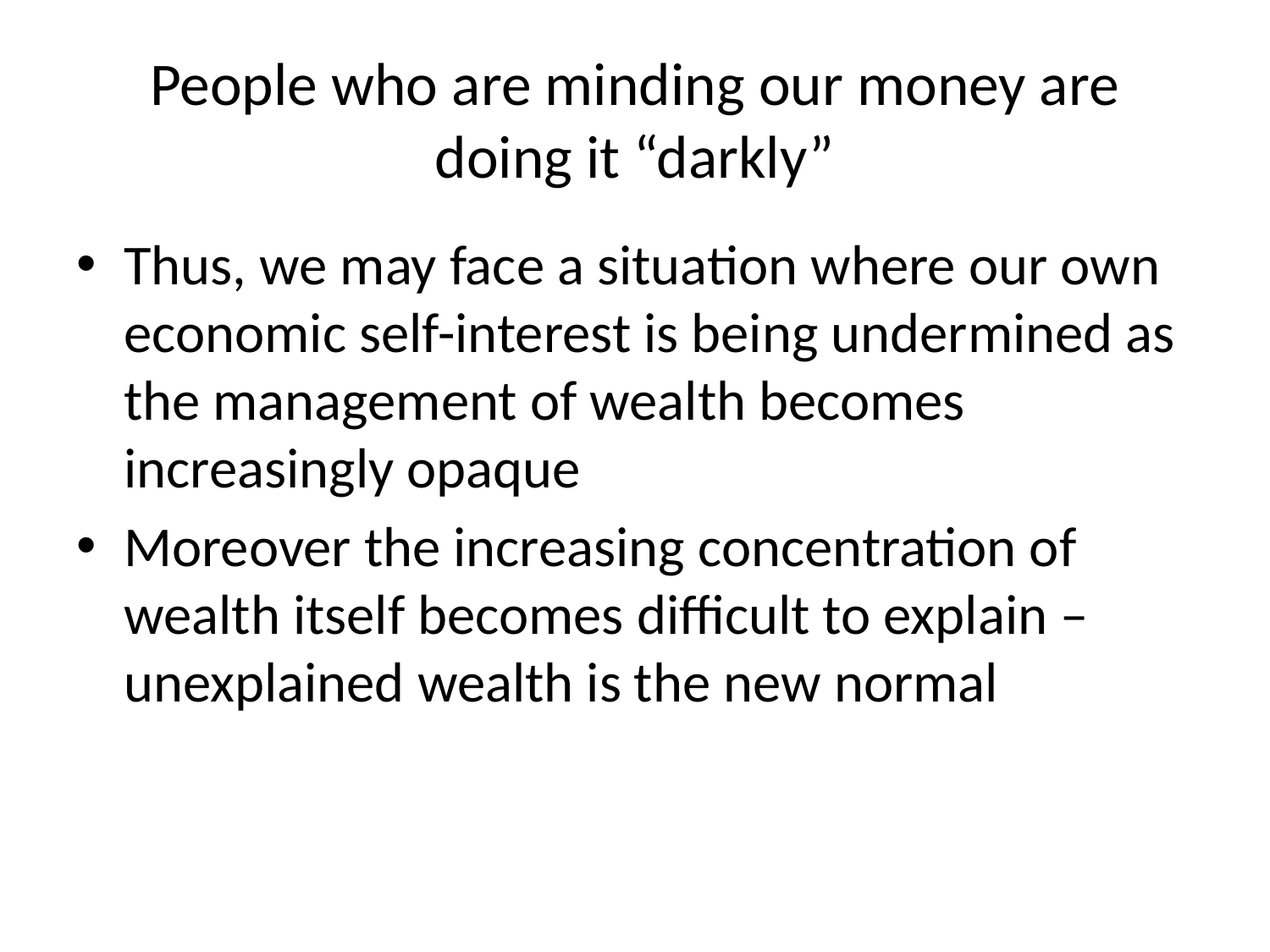

# People who are minding our money are doing it “darkly”
Thus, we may face a situation where our own economic self-interest is being undermined as the management of wealth becomes increasingly opaque
Moreover the increasing concentration of wealth itself becomes difficult to explain – unexplained wealth is the new normal